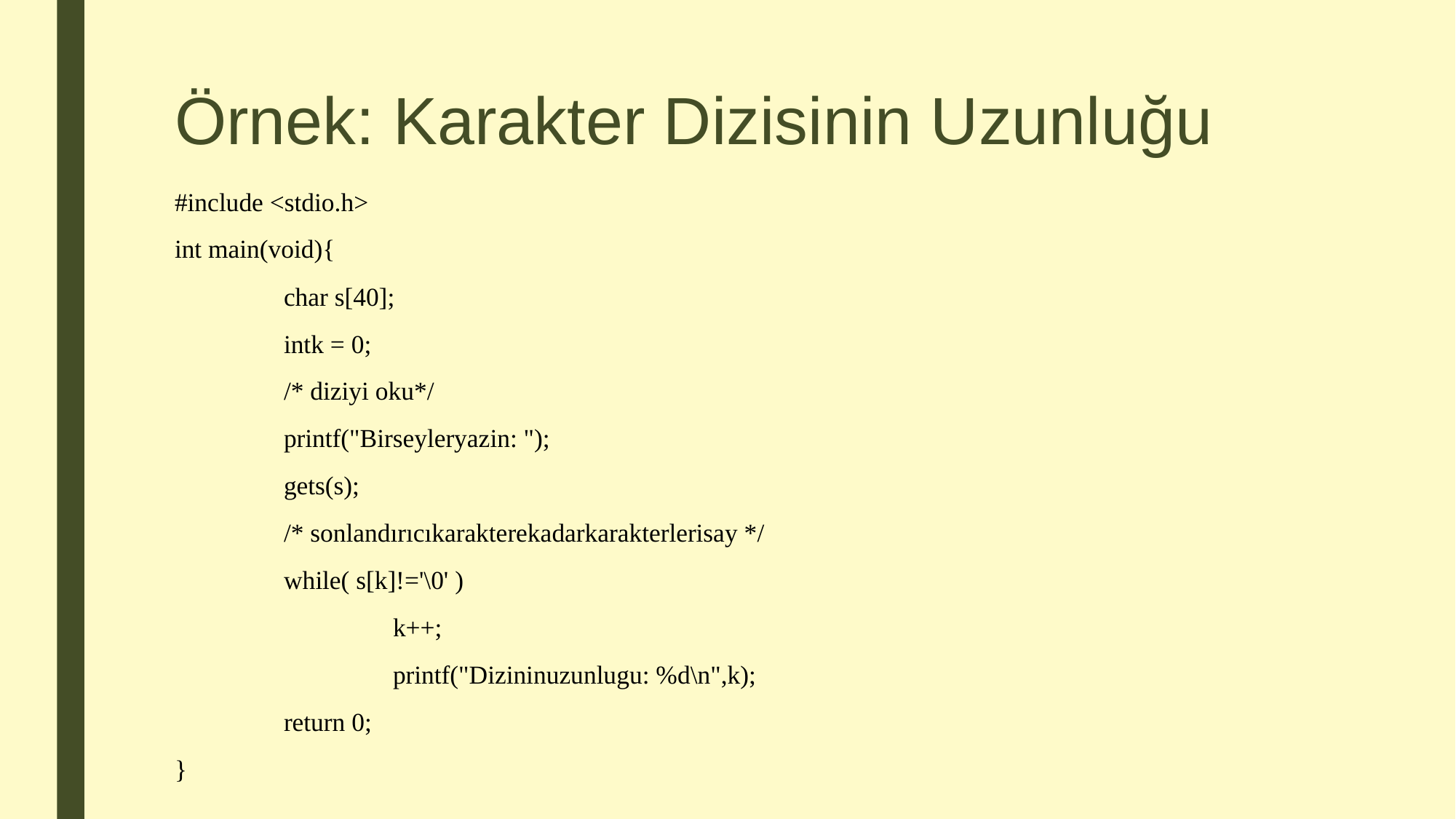

# Örnek: Karakter Dizisinin Uzunluğu
#include <stdio.h>
int main(void){
	char s[40];
	intk = 0;
	/* diziyi oku*/
	printf("Birseyleryazin: ");
	gets(s);
	/* sonlandırıcıkarakterekadarkarakterlerisay */
	while( s[k]!='\0' )
		k++;
		printf("Dizininuzunlugu: %d\n",k);
	return 0;
}